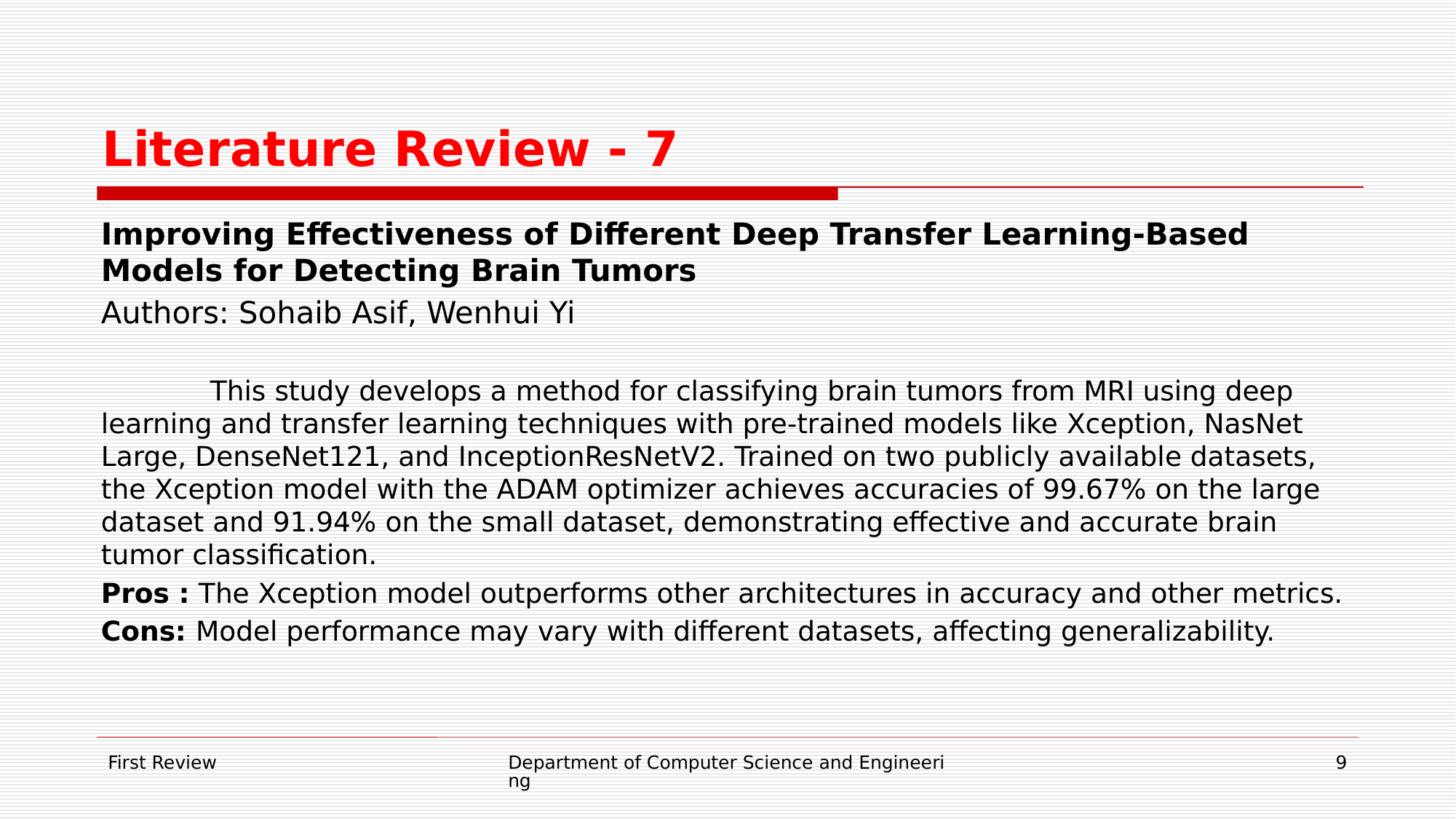

# Literature Review - 7
Improving Effectiveness of Different Deep Transfer Learning-Based Models for Detecting Brain Tumors
Authors: Sohaib Asif, Wenhui Yi

	This study develops a method for classifying brain tumors from MRI using deep learning and transfer learning techniques with pre-trained models like Xception, NasNet Large, DenseNet121, and InceptionResNetV2. Trained on two publicly available datasets, the Xception model with the ADAM optimizer achieves accuracies of 99.67% on the large dataset and 91.94% on the small dataset, demonstrating effective and accurate brain tumor classification.
Pros : The Xception model outperforms other architectures in accuracy and other metrics.
Cons: Model performance may vary with different datasets, affecting generalizability.
First Review
Department of Computer Science and Engineering
9